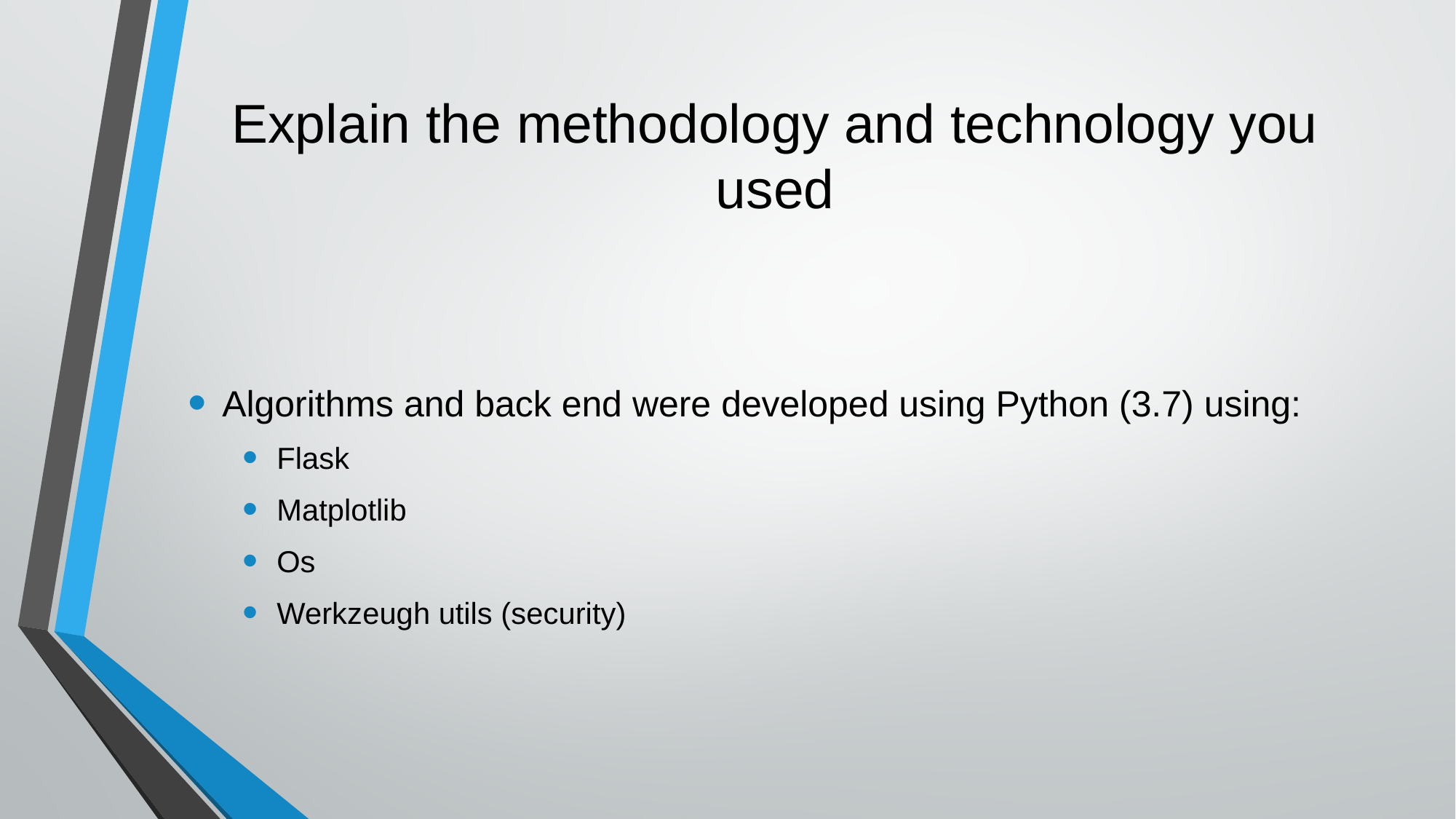

# Explain the methodology and technology you used
Algorithms and back end were developed using Python (3.7) using:
Flask
Matplotlib
Os
Werkzeugh utils (security)